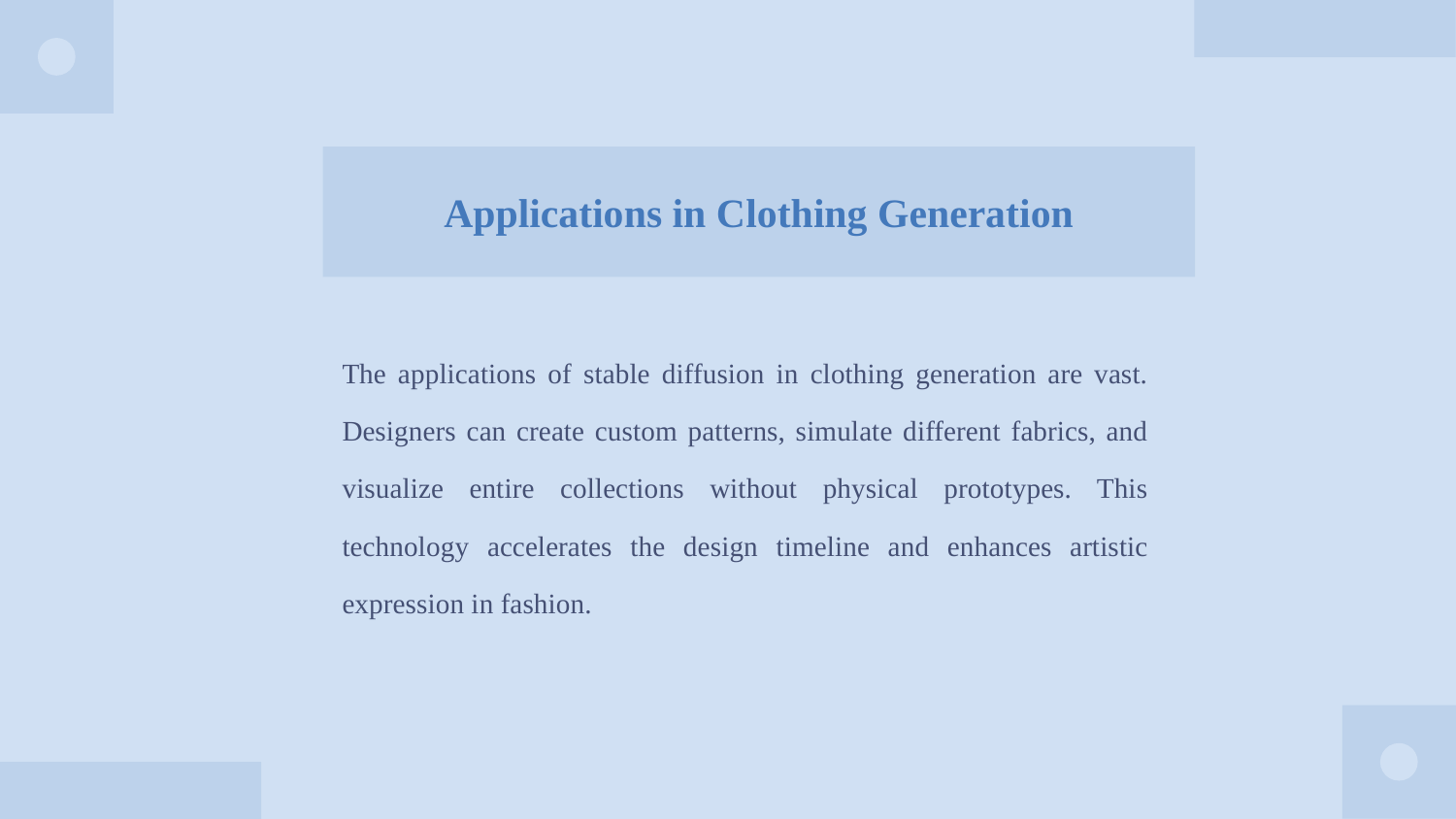

# Applications in Clothing Generation
The applications of stable diffusion in clothing generation are vast. Designers can create custom patterns, simulate different fabrics, and visualize entire collections without physical prototypes. This technology accelerates the design timeline and enhances artistic expression in fashion.